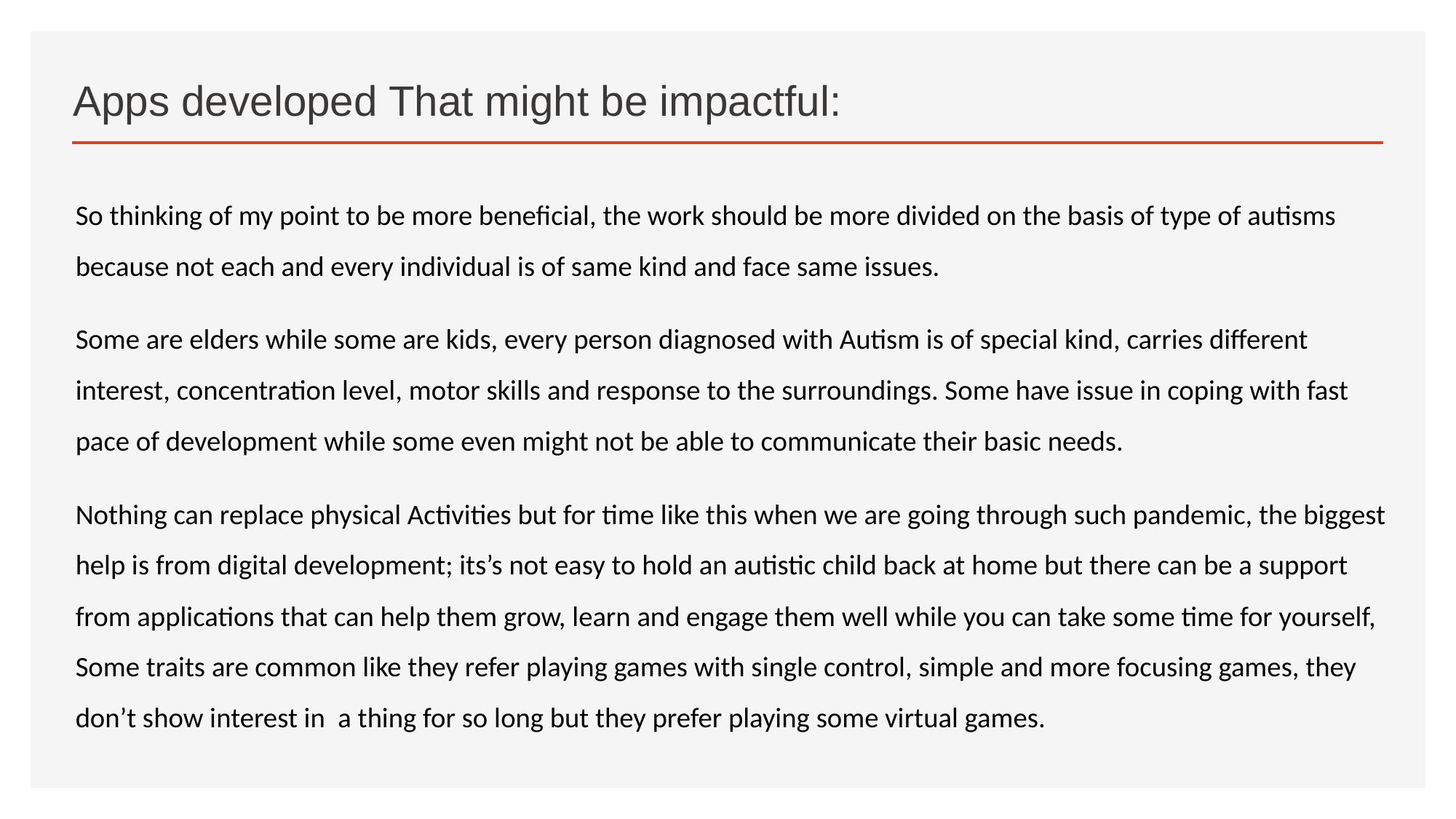

# Apps developed That might be impactful:
So thinking of my point to be more beneficial, the work should be more divided on the basis of type of autisms because not each and every individual is of same kind and face same issues.
Some are elders while some are kids, every person diagnosed with Autism is of special kind, carries different interest, concentration level, motor skills and response to the surroundings. Some have issue in coping with fast pace of development while some even might not be able to communicate their basic needs.
Nothing can replace physical Activities but for time like this when we are going through such pandemic, the biggest help is from digital development; its’s not easy to hold an autistic child back at home but there can be a support from applications that can help them grow, learn and engage them well while you can take some time for yourself, Some traits are common like they refer playing games with single control, simple and more focusing games, they don’t show interest in  a thing for so long but they prefer playing some virtual games.